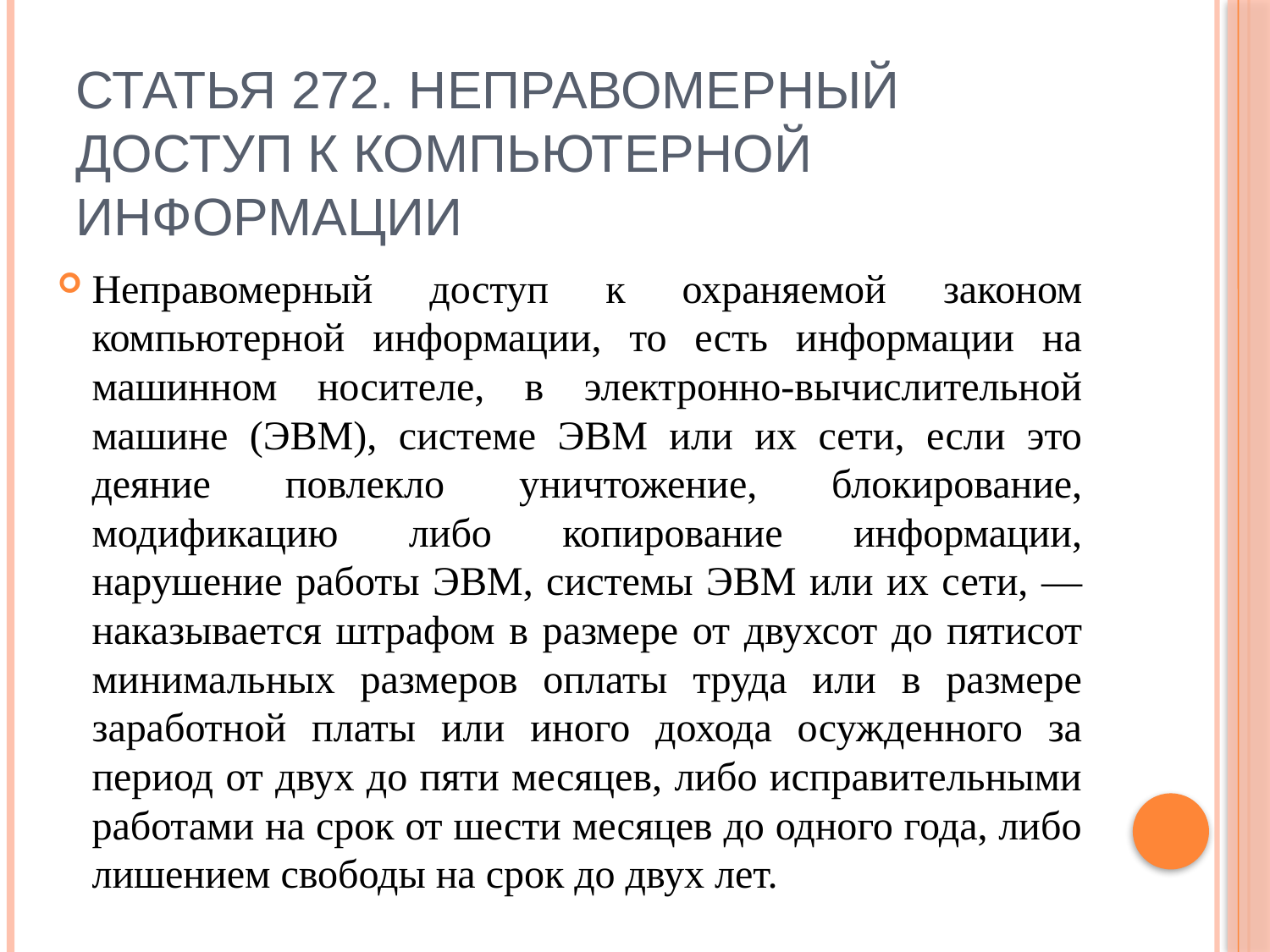

# Статья 272. Неправомерный доступ к компьютерной информации
Неправомерный доступ к охраняемой законом компьютерной информации, то есть информации на машинном носителе, в электронно-вычислительной машине (ЭВМ), системе ЭВМ или их сети, если это деяние повлекло уничтожение, блокирование, модификацию либо копирование информации, нарушение работы ЭВМ, системы ЭВМ или их сети, — наказывается штрафом в размере от двухсот до пятисот минимальных размеров оплаты труда или в размере заработной платы или иного дохода осужденного за период от двух до пяти месяцев, либо исправительными работами на срок от шести месяцев до одного года, либо лишением свободы на срок до двух лет.